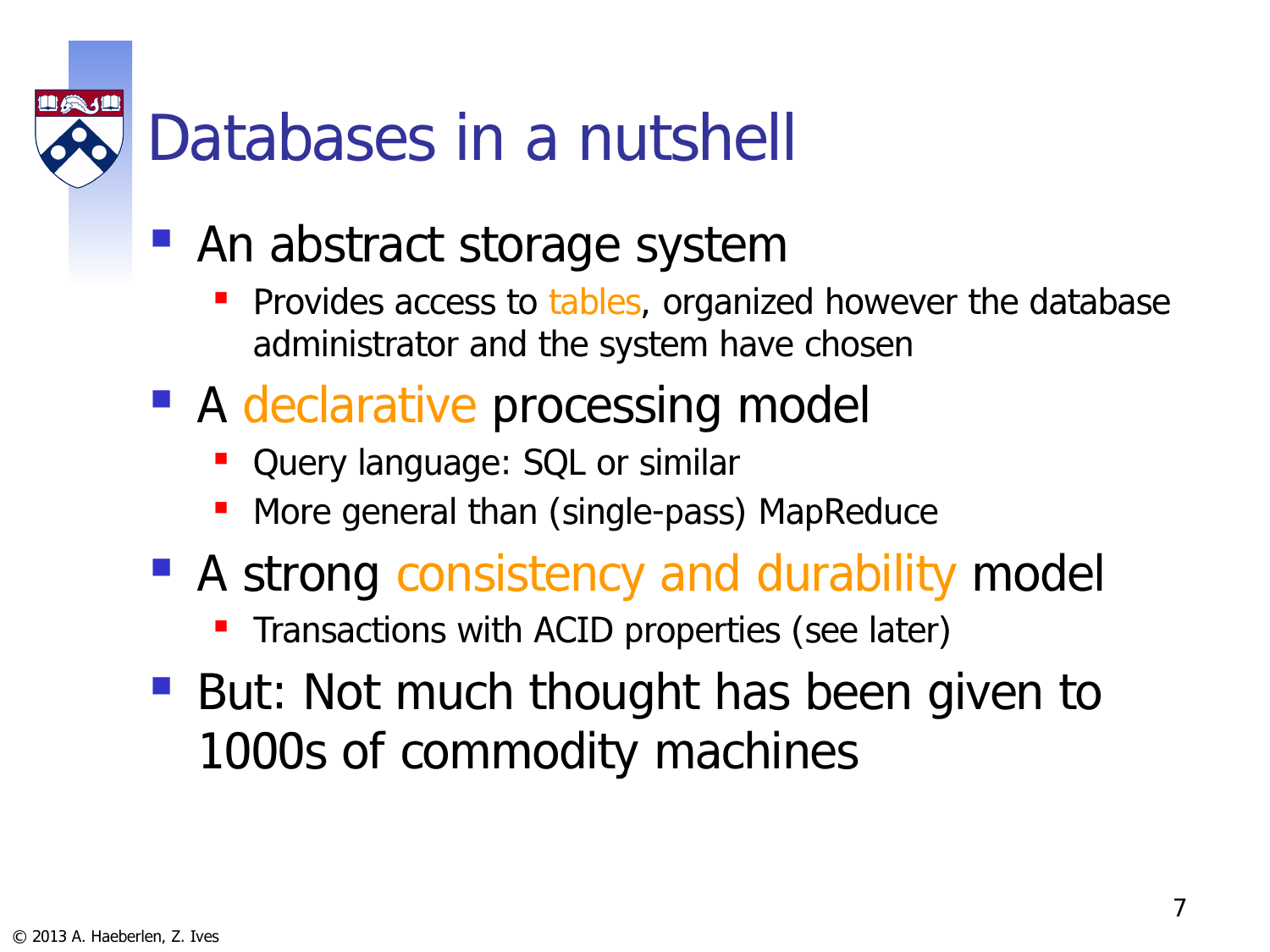

# Databases in a nutshell
An abstract storage system
Provides access to tables, organized however the database administrator and the system have chosen
A declarative processing model
Query language: SQL or similar
More general than (single-pass) MapReduce
A strong consistency and durability model
Transactions with ACID properties (see later)
But: Not much thought has been given to 1000s of commodity machines
7